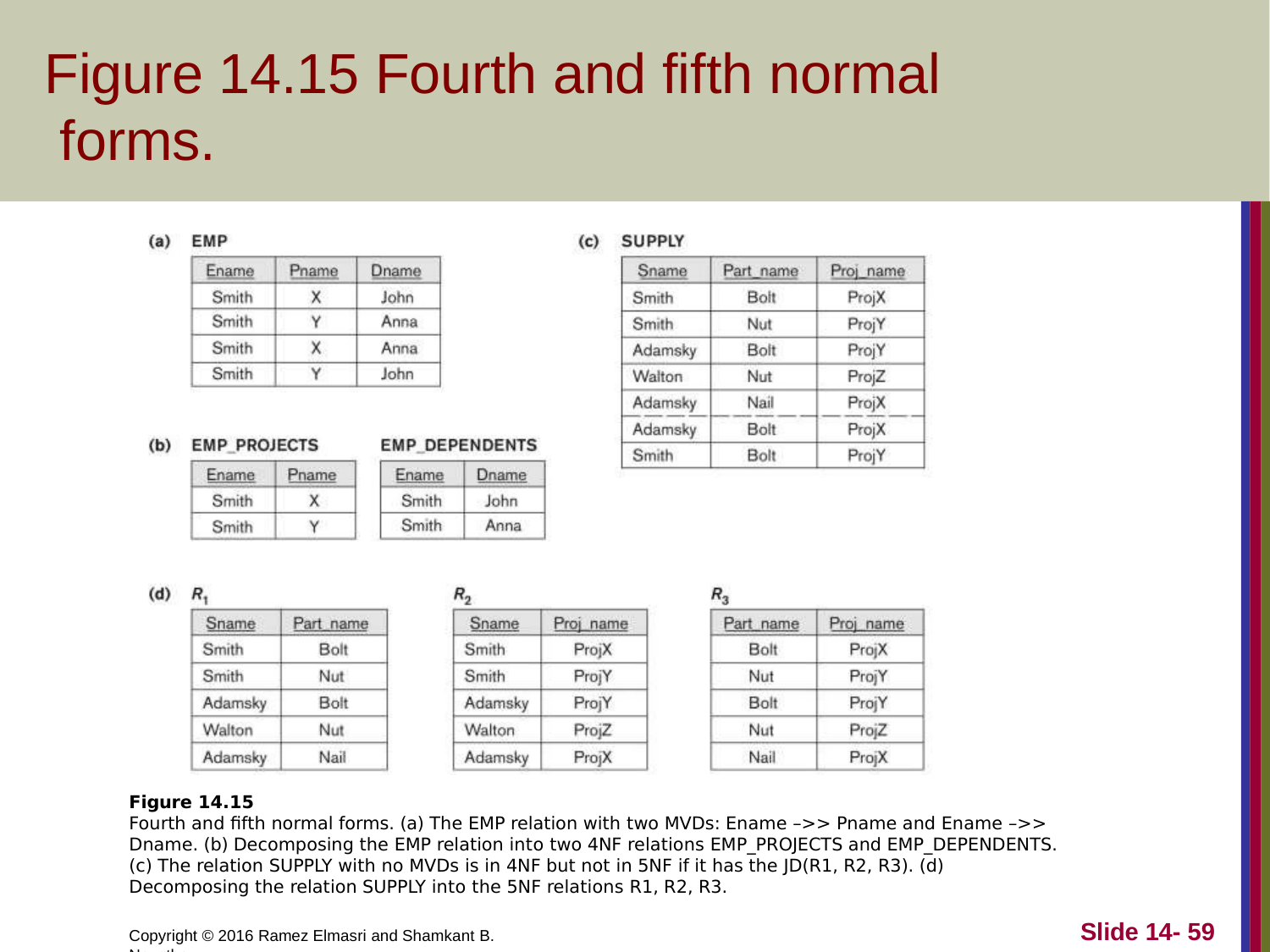

# Figure 14.15 Fourth and fifth normal  forms.

Figure 14.15
Fourth and fifth normal forms. (a) The EMP relation with two MVDs: Ename –>> Pname and Ename –>>  Dname. (b) Decomposing the EMP relation into two 4NF relations EMP_PROJECTS and EMP_DEPENDENTS.
(c) The relation SUPPLY with no MVDs is in 4NF but not in 5NF if it has the JD(R1, R2, R3). (d)  Decomposing the relation SUPPLY into the 5NF relations R1, R2, R3.
Slide 14- 59
Copyright © 2016 Ramez Elmasri and Shamkant B. Navathe